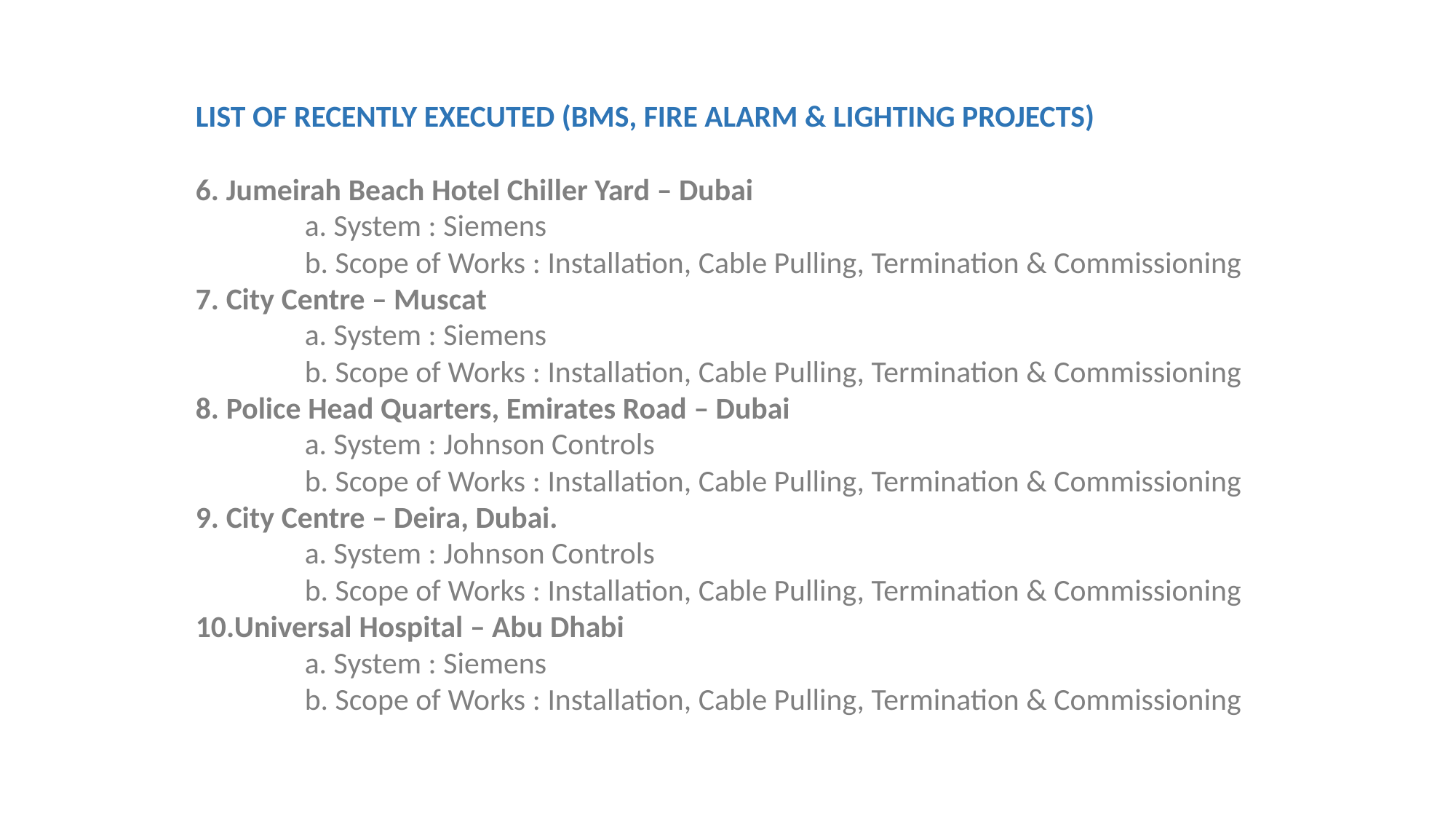

LIST OF RECENTLY EXECUTED (BMS, FIRE ALARM & LIGHTING PROJECTS)

6. Jumeirah Beach Hotel Chiller Yard – Dubai
	a. System : Siemens
	b. Scope of Works : Installation, Cable Pulling, Termination & Commissioning
7. City Centre – Muscat
	a. System : Siemens
	b. Scope of Works : Installation, Cable Pulling, Termination & Commissioning
8. Police Head Quarters, Emirates Road – Dubai
	a. System : Johnson Controls
	b. Scope of Works : Installation, Cable Pulling, Termination & Commissioning
9. City Centre – Deira, Dubai.
	a. System : Johnson Controls
	b. Scope of Works : Installation, Cable Pulling, Termination & Commissioning
10.Universal Hospital – Abu Dhabi
	a. System : Siemens
	b. Scope of Works : Installation, Cable Pulling, Termination & Commissioning